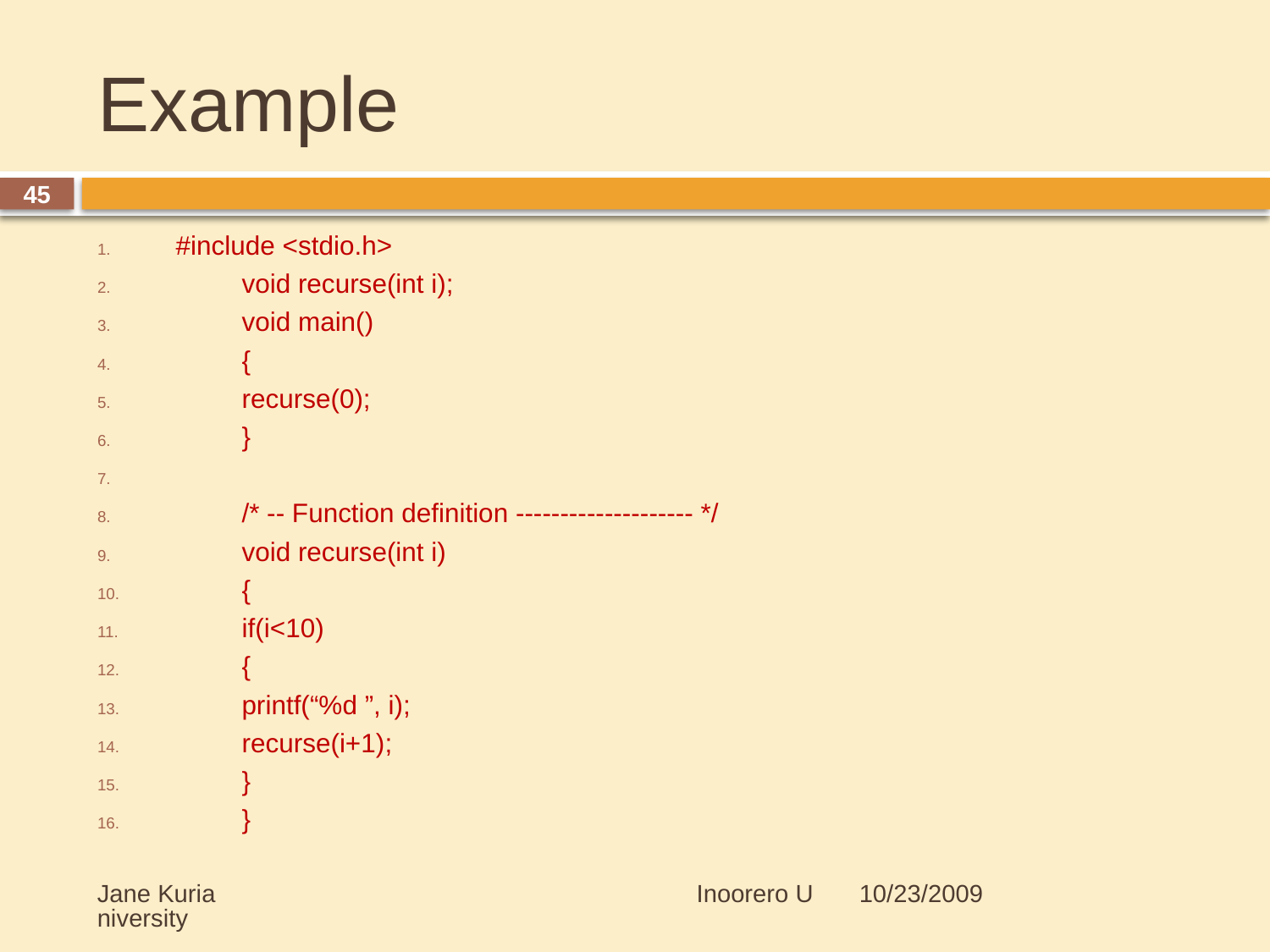

# Example
45
#include <stdio.h>
	void recurse(int i);
	void main()
	{
		recurse(0);
	}

	/* -- Function definition -------------------- */
	void recurse(int i)
	{
		if(i<10)
		{
			printf(“%d ”, i);
			recurse(i+1);
		}
	}

Jane Kuria                                                                     Inoorero University
10/23/2009